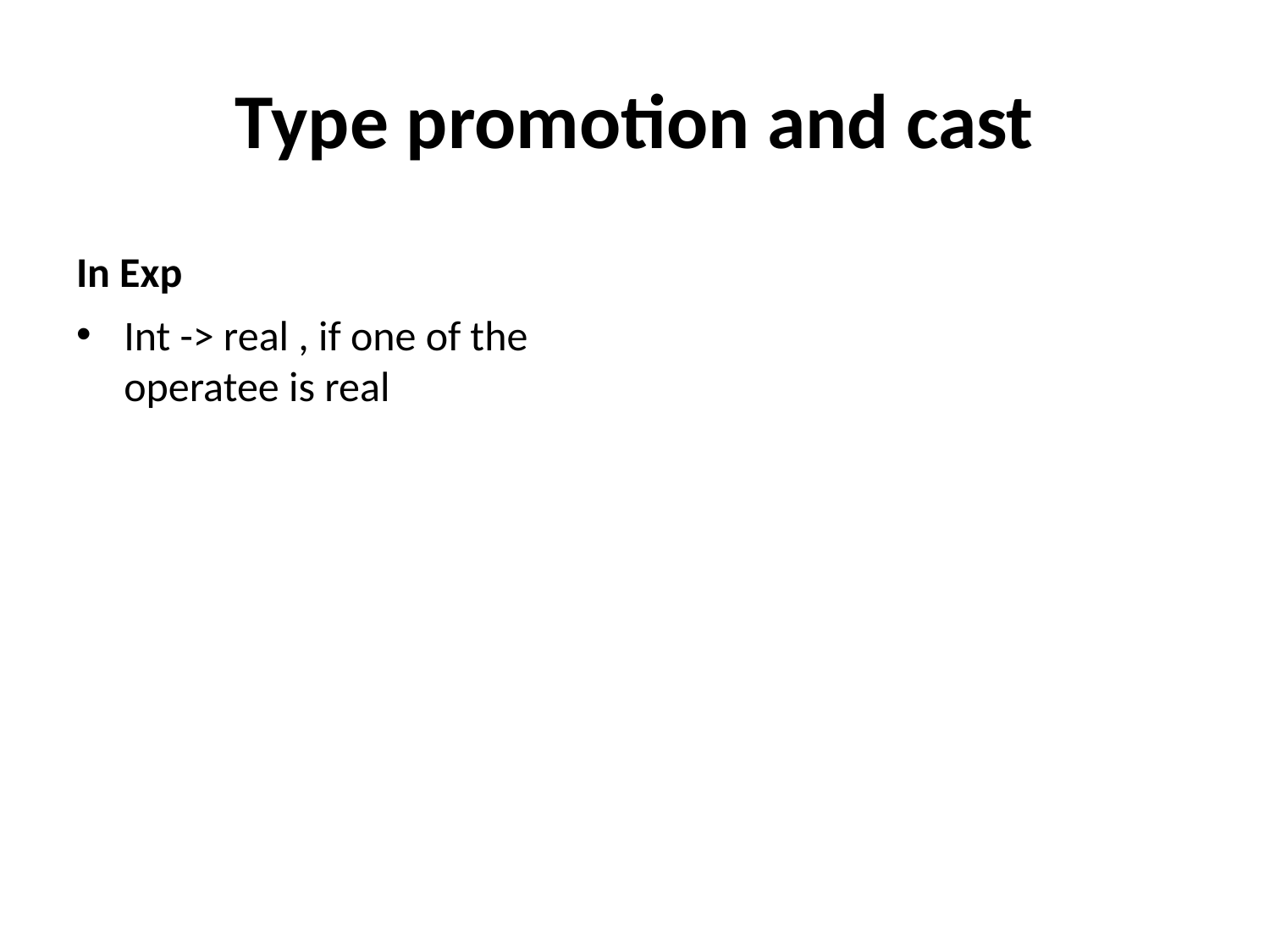

# Type promotion and cast
In Exp

Int -> real , if one of the operatee is real